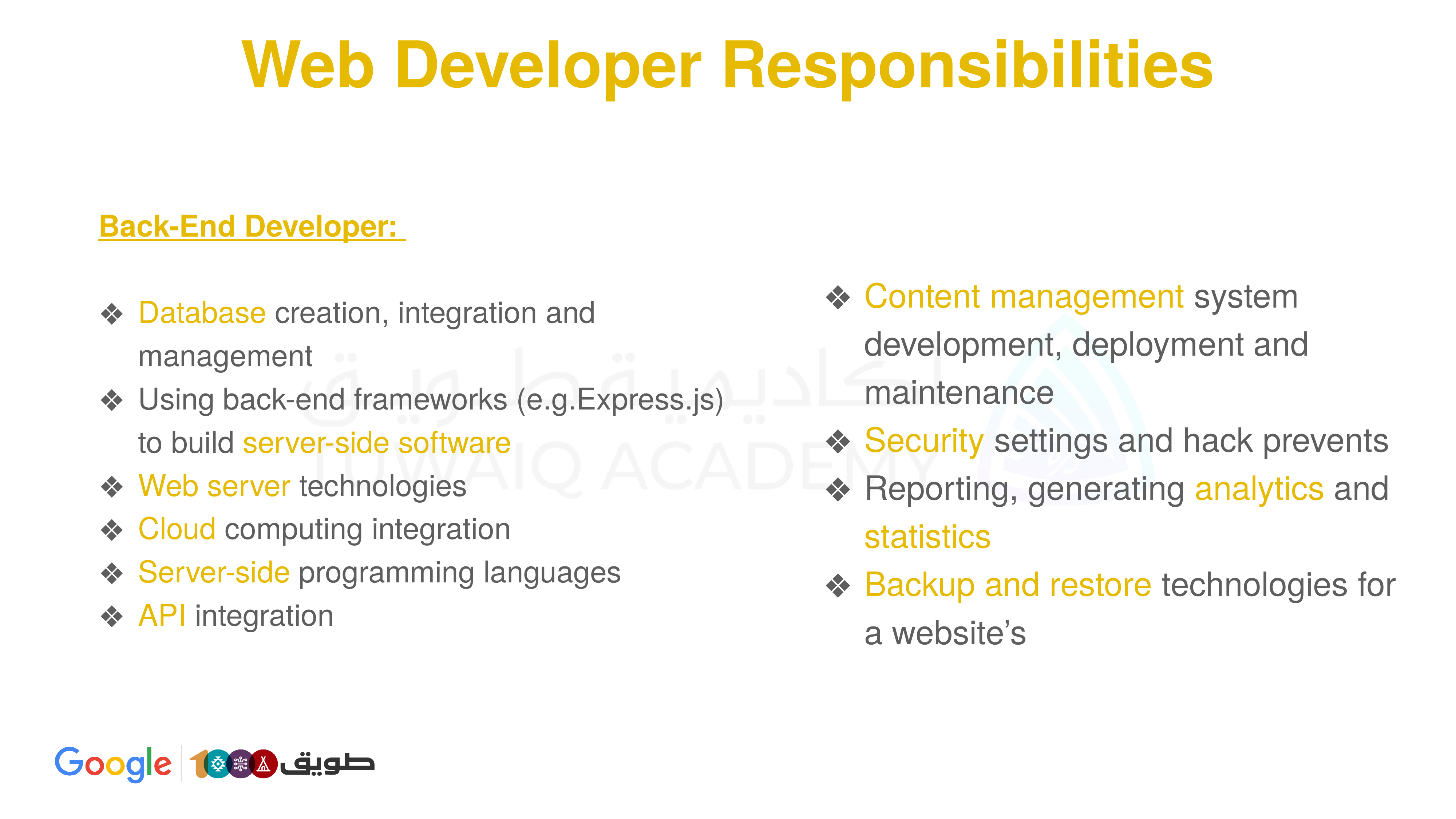

Web Developer Responsibilities
Back-End Developer:

Database creation, integration and management
Using back-end frameworks (e.g.Express.js) to build server-side software
Web server technologies
Cloud computing integration
Server-side programming languages
API integration

Content management system development, deployment and maintenance
Security settings and hack prevents
Reporting, generating analytics and statistics
Backup and restore technologies for a website’s files and database